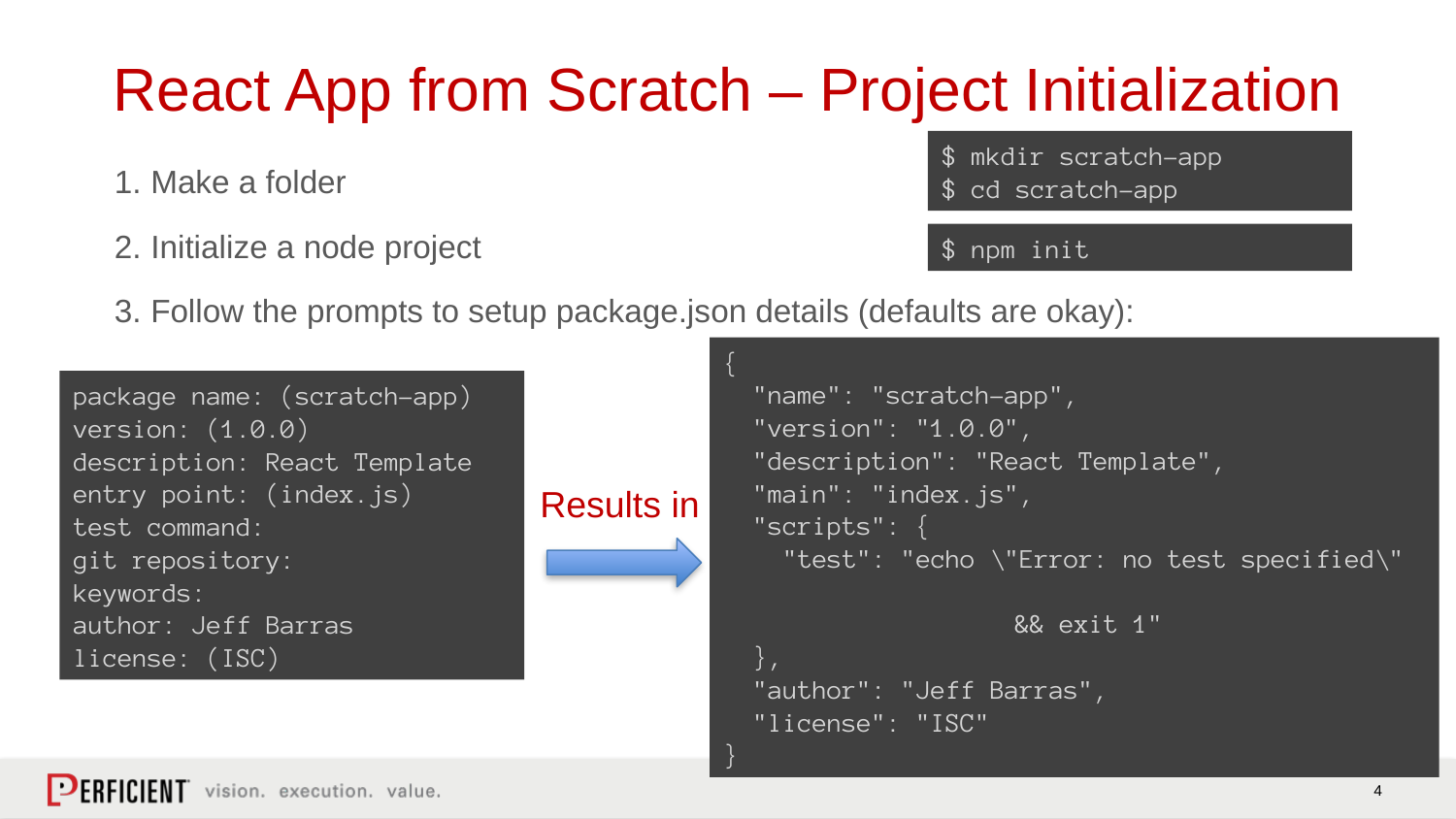

# React App from Scratch – Project Initialization
$ mkdir scratch-app
$ cd scratch-app
Make a folder
Initialize a node project
Follow the prompts to setup package.json details (defaults are okay):
$ npm init
{
  "name": "scratch-app",
  "version": "1.0.0",
  "description": "React Template",
  "main": "index.js",
  "scripts": {
    "test": "echo \"Error: no test specified\"                    					&& exit 1"
  },
  "author": "Jeff Barras",
  "license": "ISC"
}
package name: (scratch-app)
version: (1.0.0)
description: React Template
entry point: (index.js)
test command:
git repository:
keywords:
author: Jeff Barras
license: (ISC)
Results in